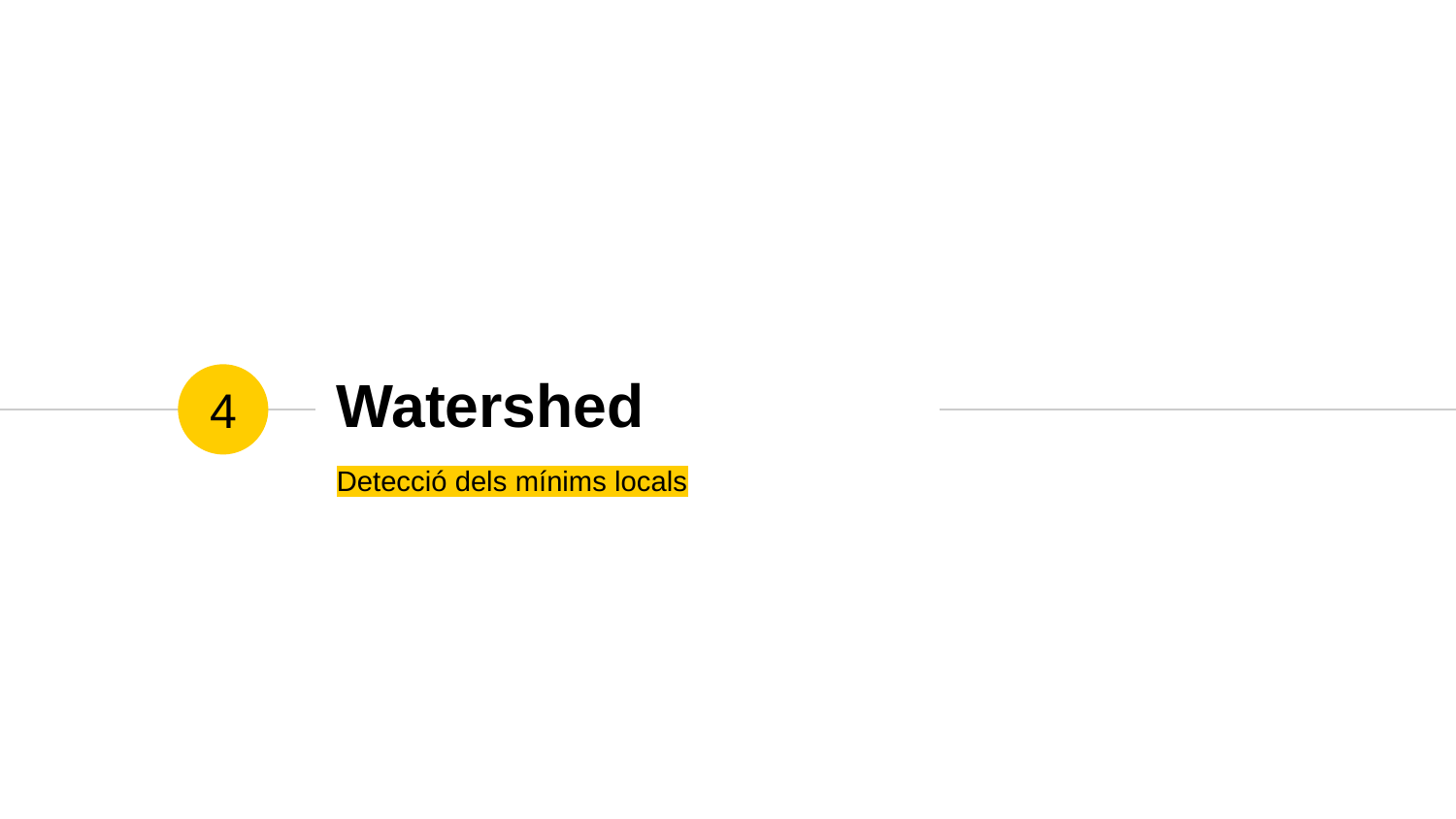

# Watershed
4
Detecció dels mínims locals